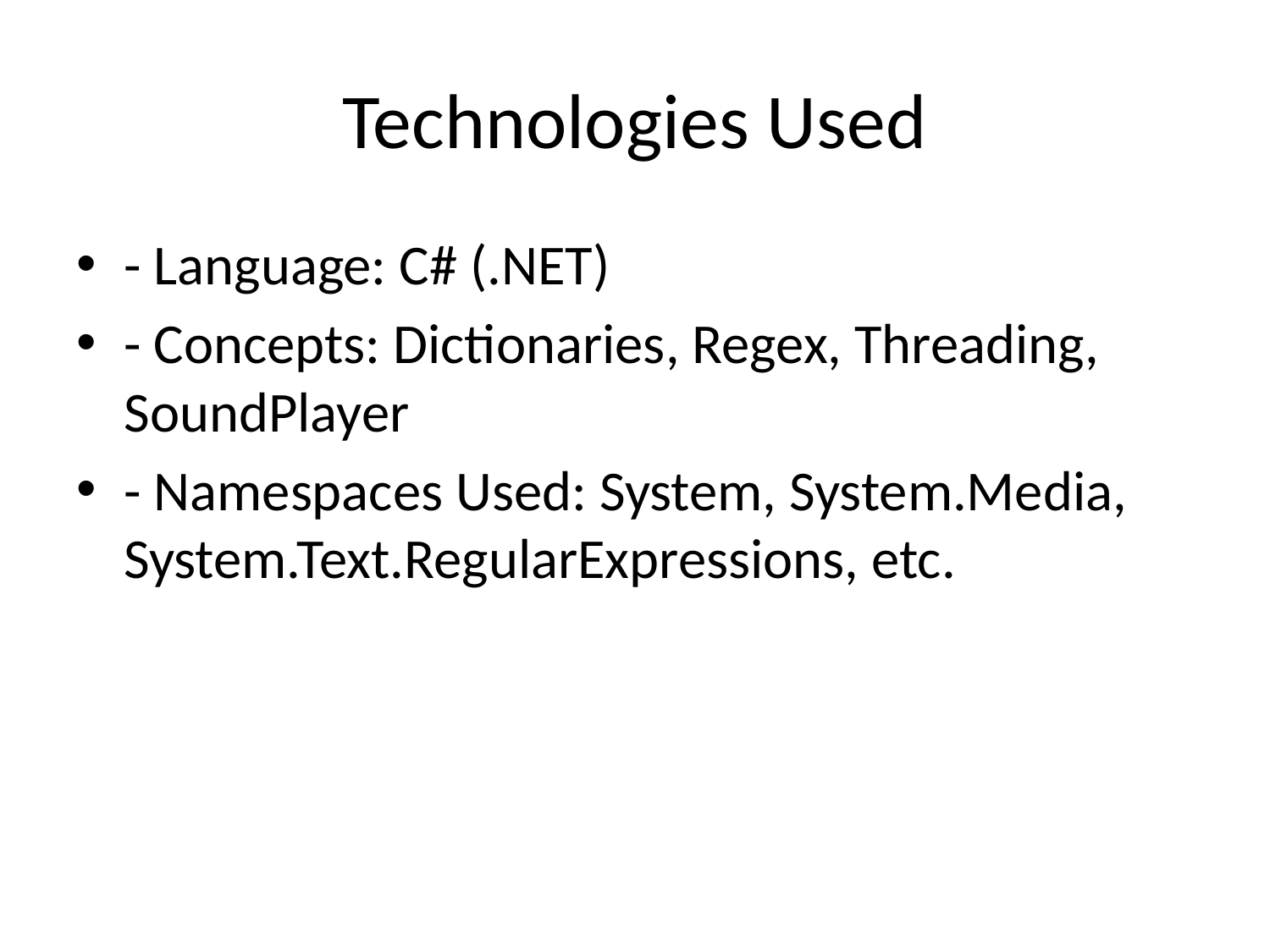

# Technologies Used
- Language: C# (.NET)
- Concepts: Dictionaries, Regex, Threading, SoundPlayer
- Namespaces Used: System, System.Media, System.Text.RegularExpressions, etc.